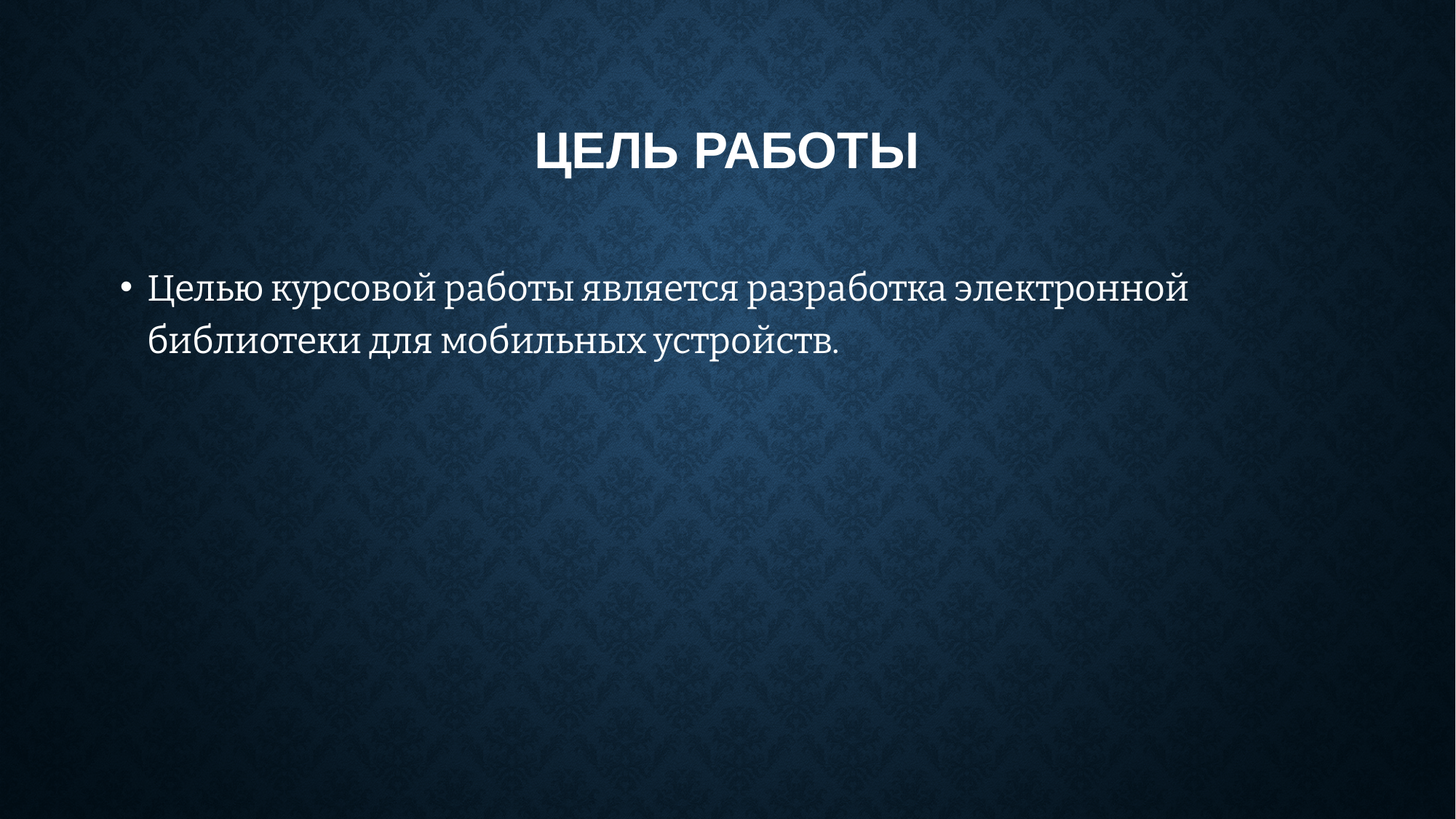

# Цель работы
Целью курсовой работы является разработка электронной библиотеки для мобильных устройств.